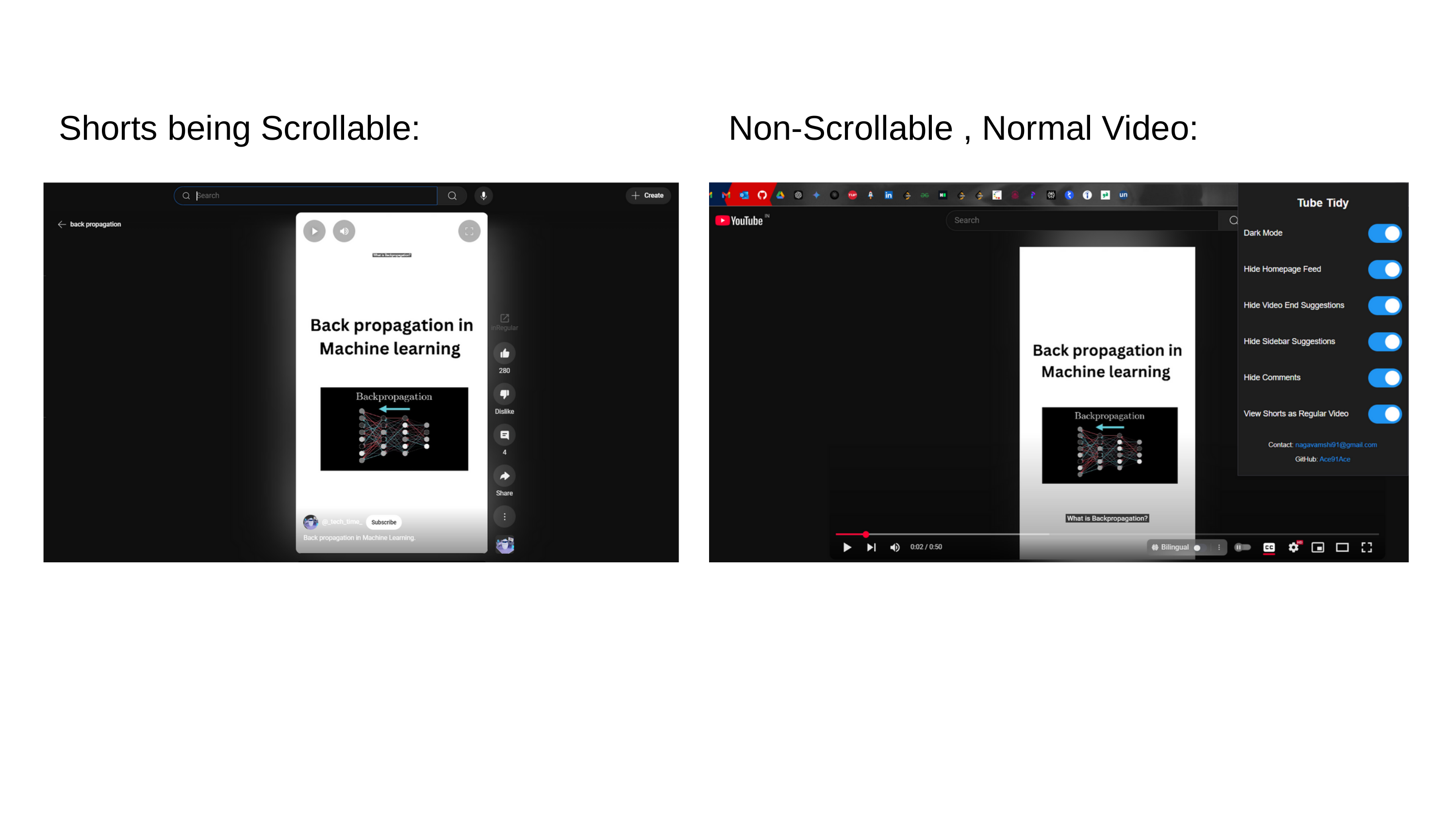

Shorts being Scrollable:
Non-Scrollable , Normal Video: